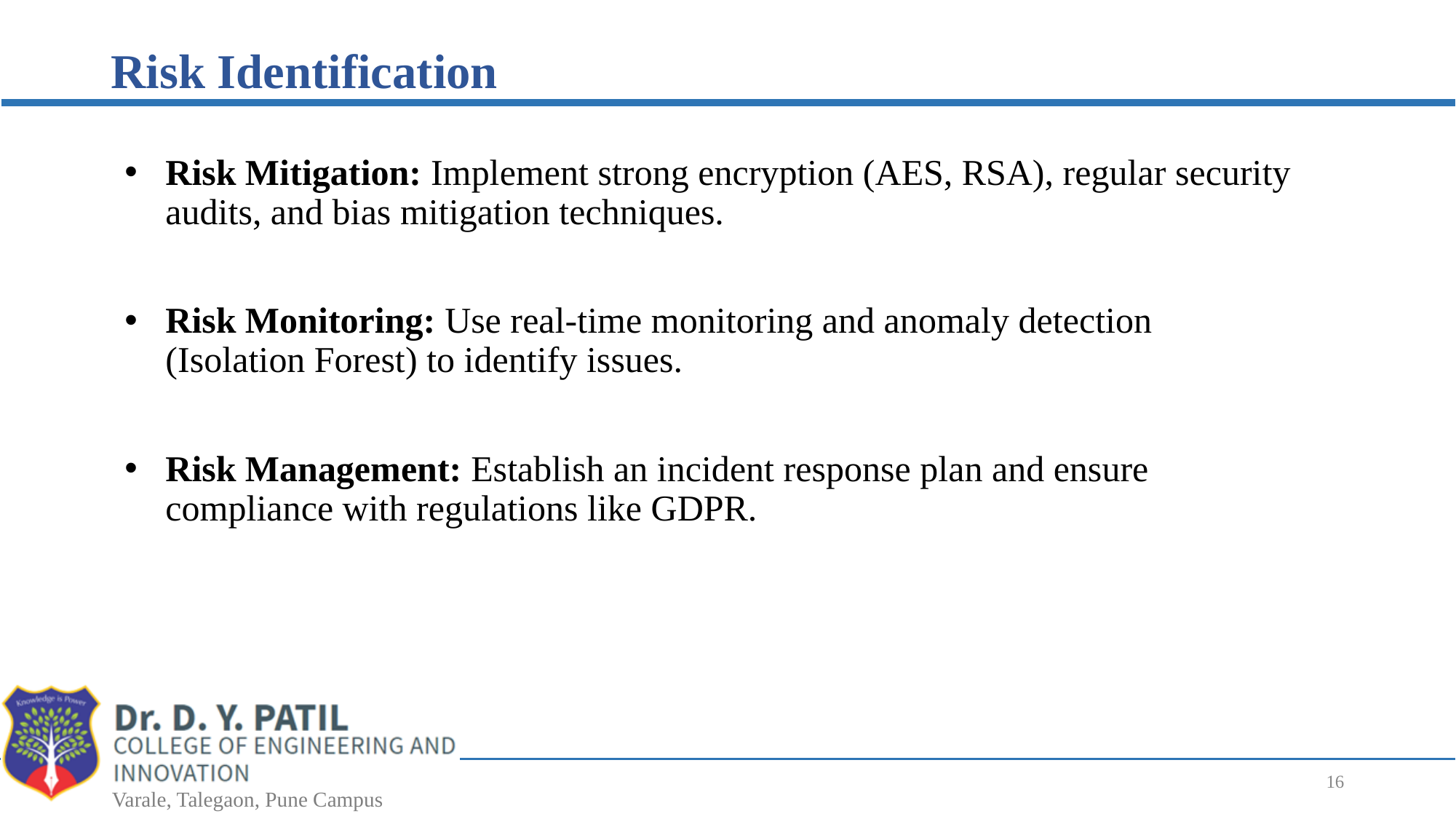

# Risk Identification
Risk Mitigation: Implement strong encryption (AES, RSA), regular security audits, and bias mitigation techniques.

Risk Monitoring: Use real-time monitoring and anomaly detection (Isolation Forest) to identify issues.

Risk Management: Establish an incident response plan and ensure compliance with regulations like GDPR.
16